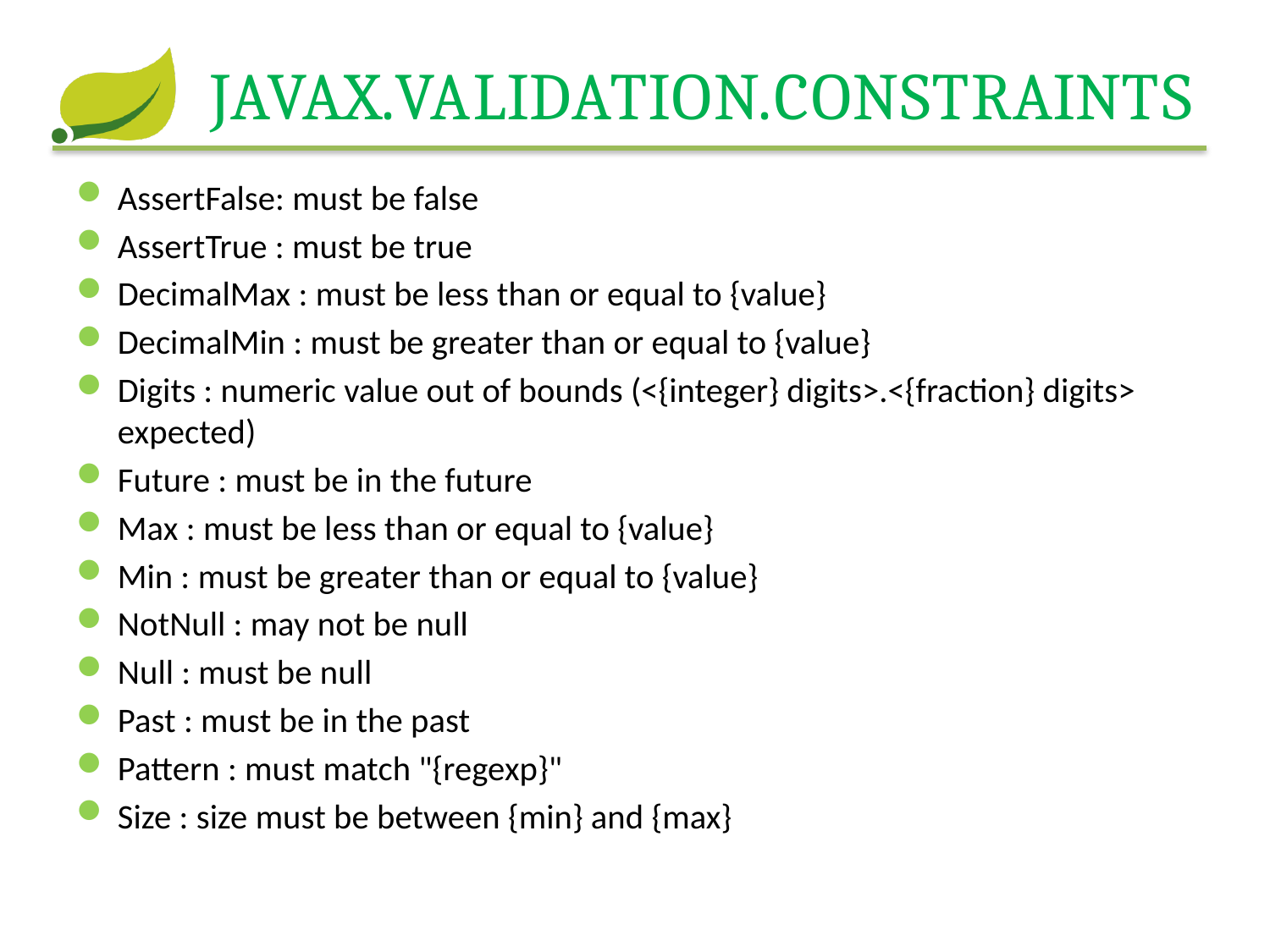

# javax.validation.constraints
AssertFalse: must be false
AssertTrue : must be true
DecimalMax : must be less than or equal to {value}
DecimalMin : must be greater than or equal to {value}
Digits : numeric value out of bounds (<{integer} digits>.<{fraction} digits> expected)
Future : must be in the future
Max : must be less than or equal to {value}
Min : must be greater than or equal to {value}
NotNull : may not be null
Null : must be null
Past : must be in the past
Pattern : must match "{regexp}"
Size : size must be between {min} and {max}